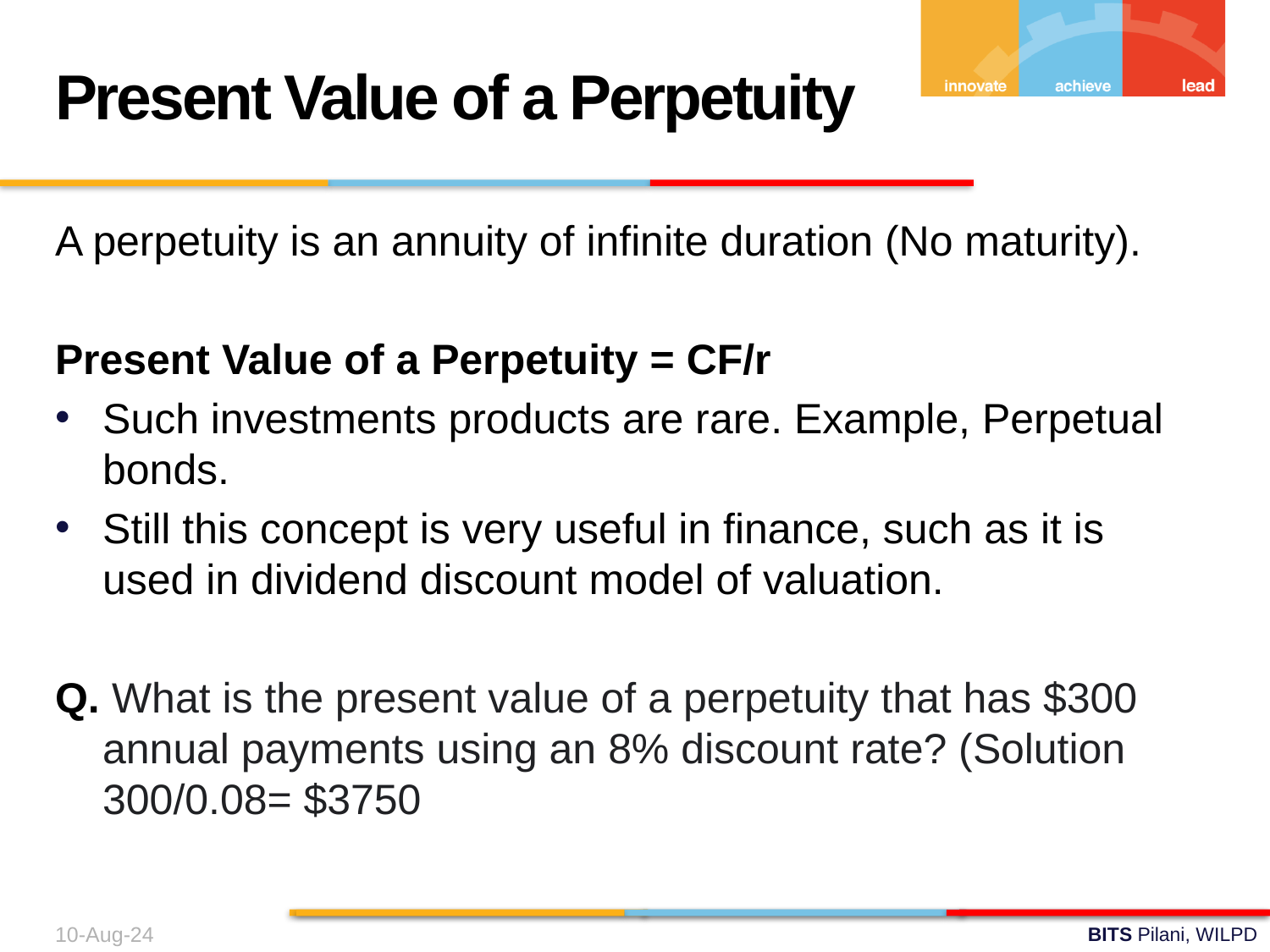

Present Value of a Perpetuity
A perpetuity is an annuity of infinite duration (No maturity).

Present Value of a Perpetuity = CF/r
Such investments products are rare. Example, Perpetual bonds.
Still this concept is very useful in finance, such as it is used in dividend discount model of valuation.

Q. What is the present value of a perpetuity that has $300 annual payments using an 8% discount rate? (Solution 300/0.08= $3750

10-Aug-24